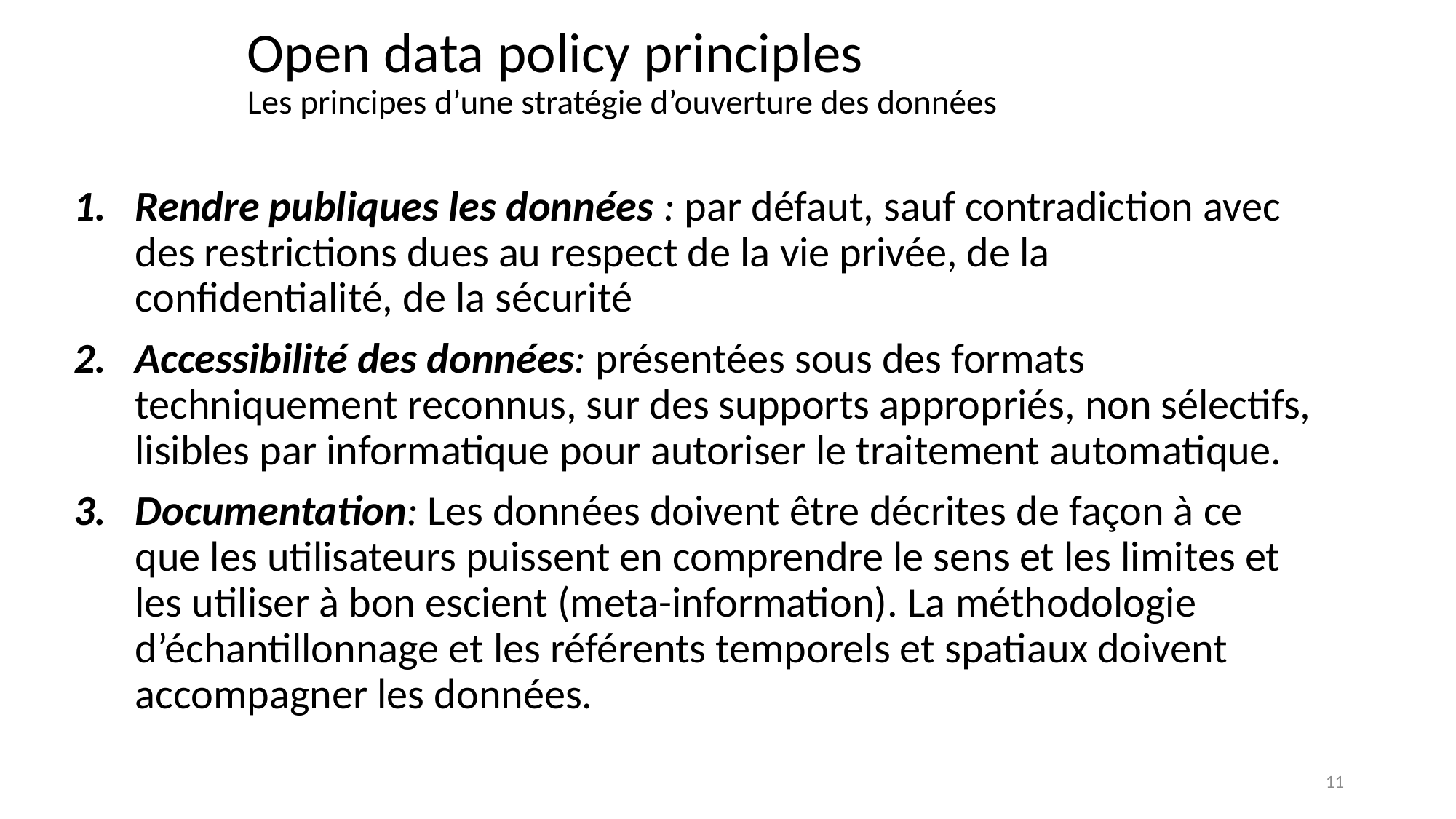

# Open data policy principles Les principes d’une stratégie d’ouverture des données
Rendre publiques les données : par défaut, sauf contradiction avec des restrictions dues au respect de la vie privée, de la confidentialité, de la sécurité
Accessibilité des données: présentées sous des formats techniquement reconnus, sur des supports appropriés, non sélectifs, lisibles par informatique pour autoriser le traitement automatique.
Documentation: Les données doivent être décrites de façon à ce que les utilisateurs puissent en comprendre le sens et les limites et les utiliser à bon escient (meta-information). La méthodologie d’échantillonnage et les référents temporels et spatiaux doivent accompagner les données.

11